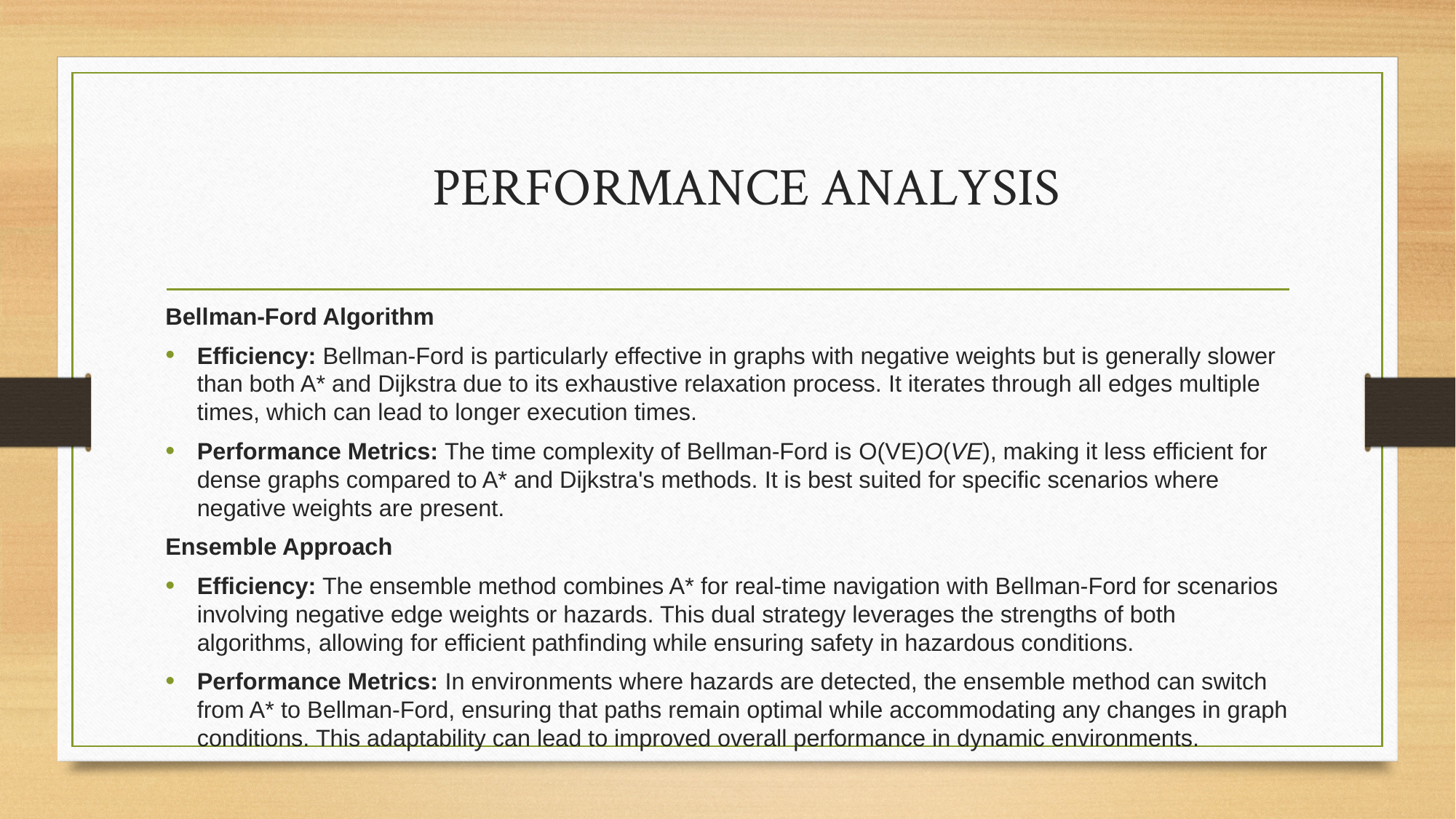

# PERFORMANCE ANALYSIS
Bellman-Ford Algorithm
Efficiency: Bellman-Ford is particularly effective in graphs with negative weights but is generally slower than both A* and Dijkstra due to its exhaustive relaxation process. It iterates through all edges multiple times, which can lead to longer execution times.
Performance Metrics: The time complexity of Bellman-Ford is O(VE)O(VE), making it less efficient for dense graphs compared to A* and Dijkstra's methods. It is best suited for specific scenarios where negative weights are present.
Ensemble Approach
Efficiency: The ensemble method combines A* for real-time navigation with Bellman-Ford for scenarios involving negative edge weights or hazards. This dual strategy leverages the strengths of both algorithms, allowing for efficient pathfinding while ensuring safety in hazardous conditions.
Performance Metrics: In environments where hazards are detected, the ensemble method can switch from A* to Bellman-Ford, ensuring that paths remain optimal while accommodating any changes in graph conditions. This adaptability can lead to improved overall performance in dynamic environments.